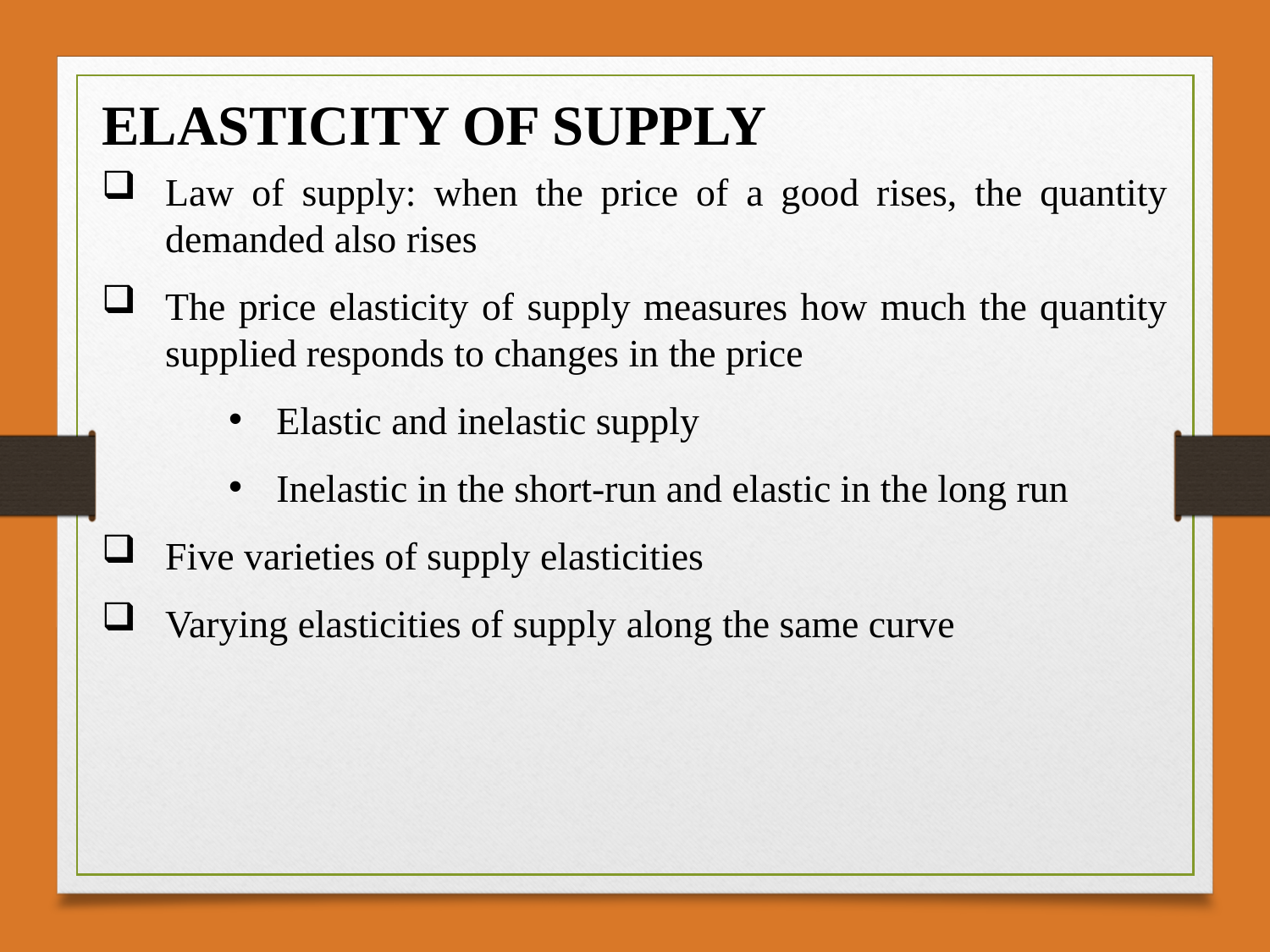

ELASTICITY OF SUPPLY
Law of supply: when the price of a good rises, the quantity demanded also rises
The price elasticity of supply measures how much the quantity supplied responds to changes in the price
Elastic and inelastic supply
Inelastic in the short-run and elastic in the long run
Five varieties of supply elasticities
Varying elasticities of supply along the same curve